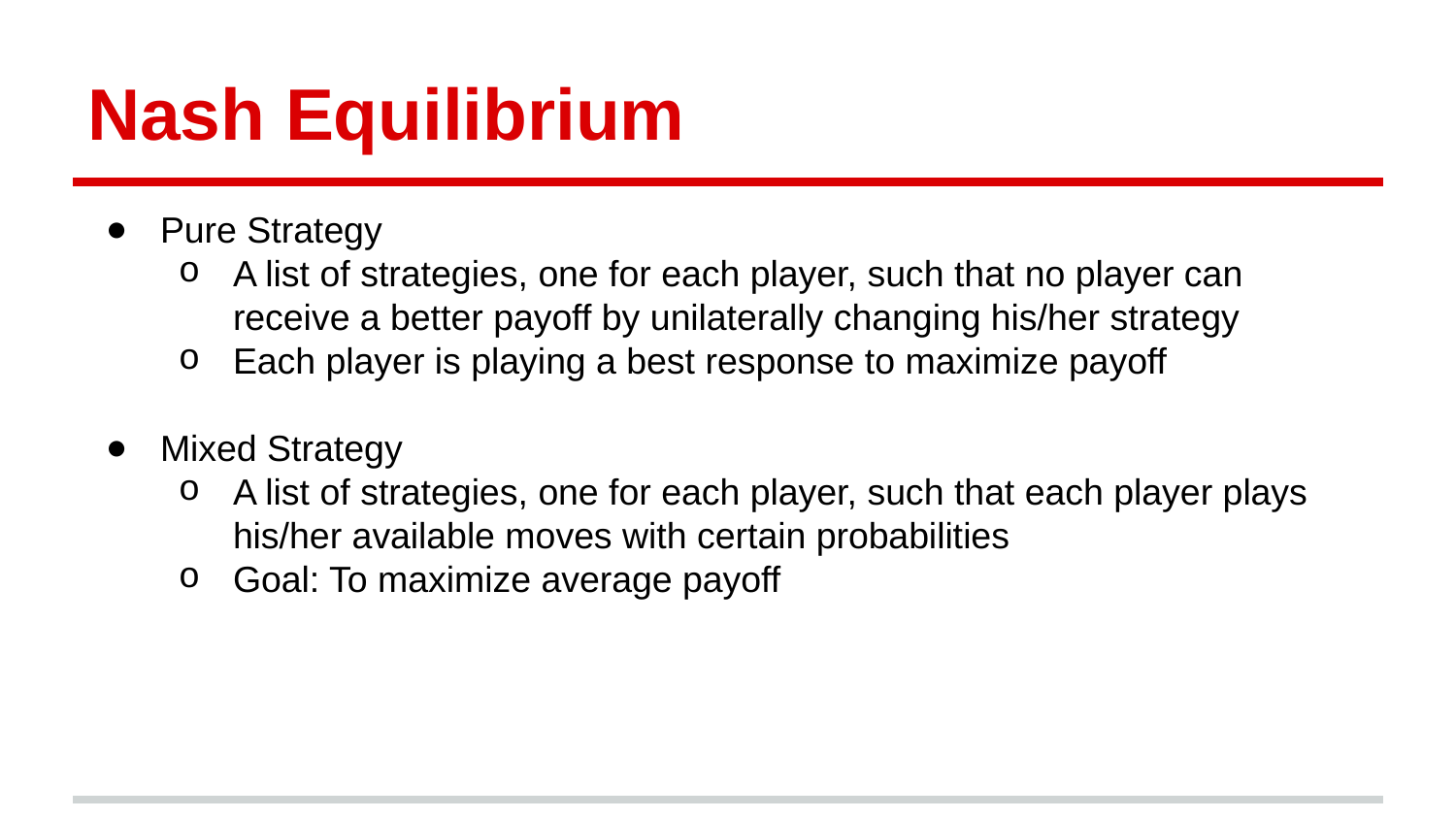

# Nash Equilibrium
Pure Strategy
A list of strategies, one for each player, such that no player can receive a better payoff by unilaterally changing his/her strategy
Each player is playing a best response to maximize payoff

Mixed Strategy
A list of strategies, one for each player, such that each player plays his/her available moves with certain probabilities
Goal: To maximize average payoff